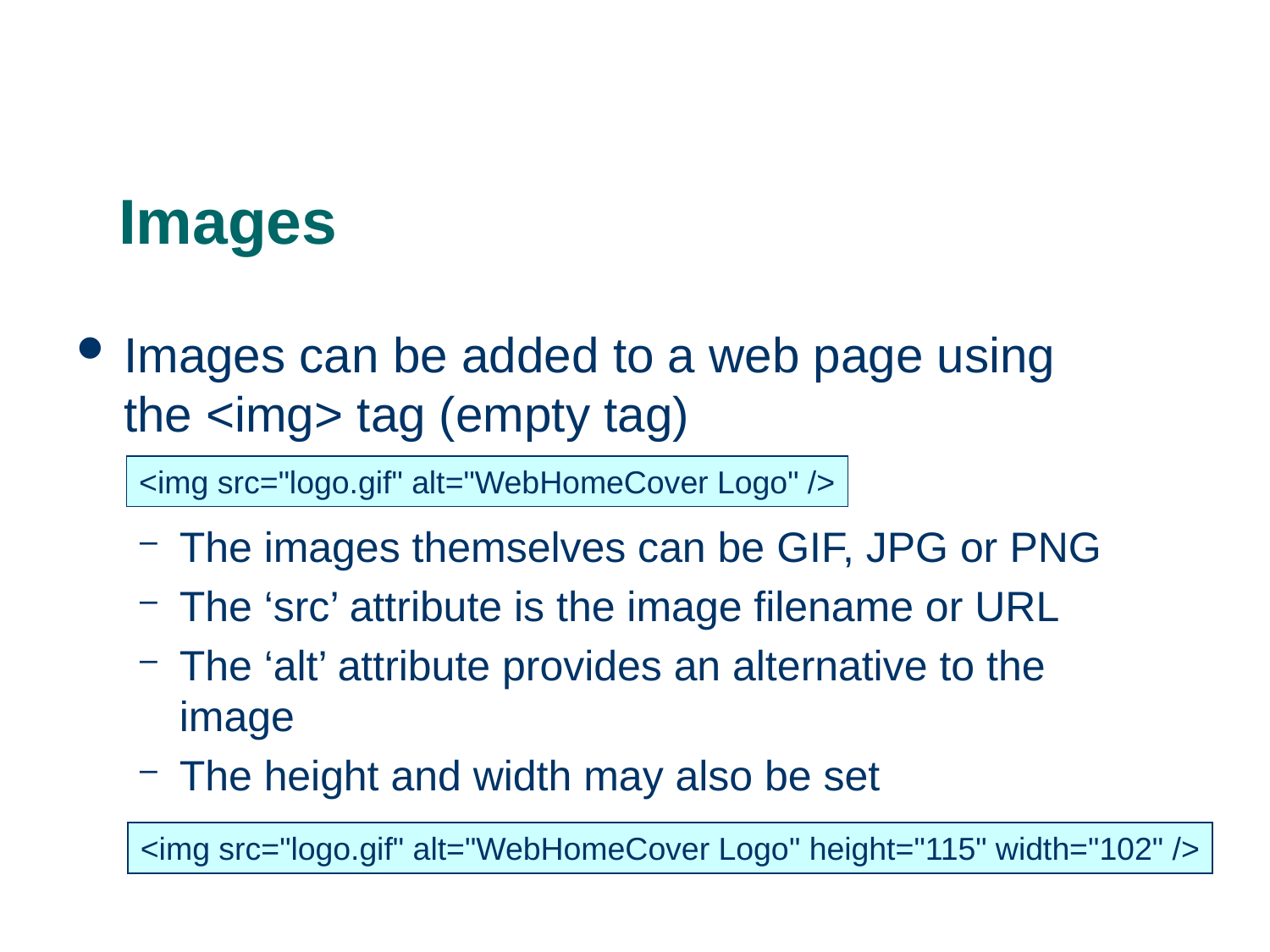

# Images
Images can be added to a web page using the <img> tag (empty tag)

The images themselves can be GIF, JPG or PNG
The ‘src’ attribute is the image filename or URL
The ‘alt’ attribute provides an alternative to the image
The height and width may also be set

<img src="logo.gif" alt="WebHomeCover Logo" />
<img src="logo.gif" alt="WebHomeCover Logo" height="115" width="102" />